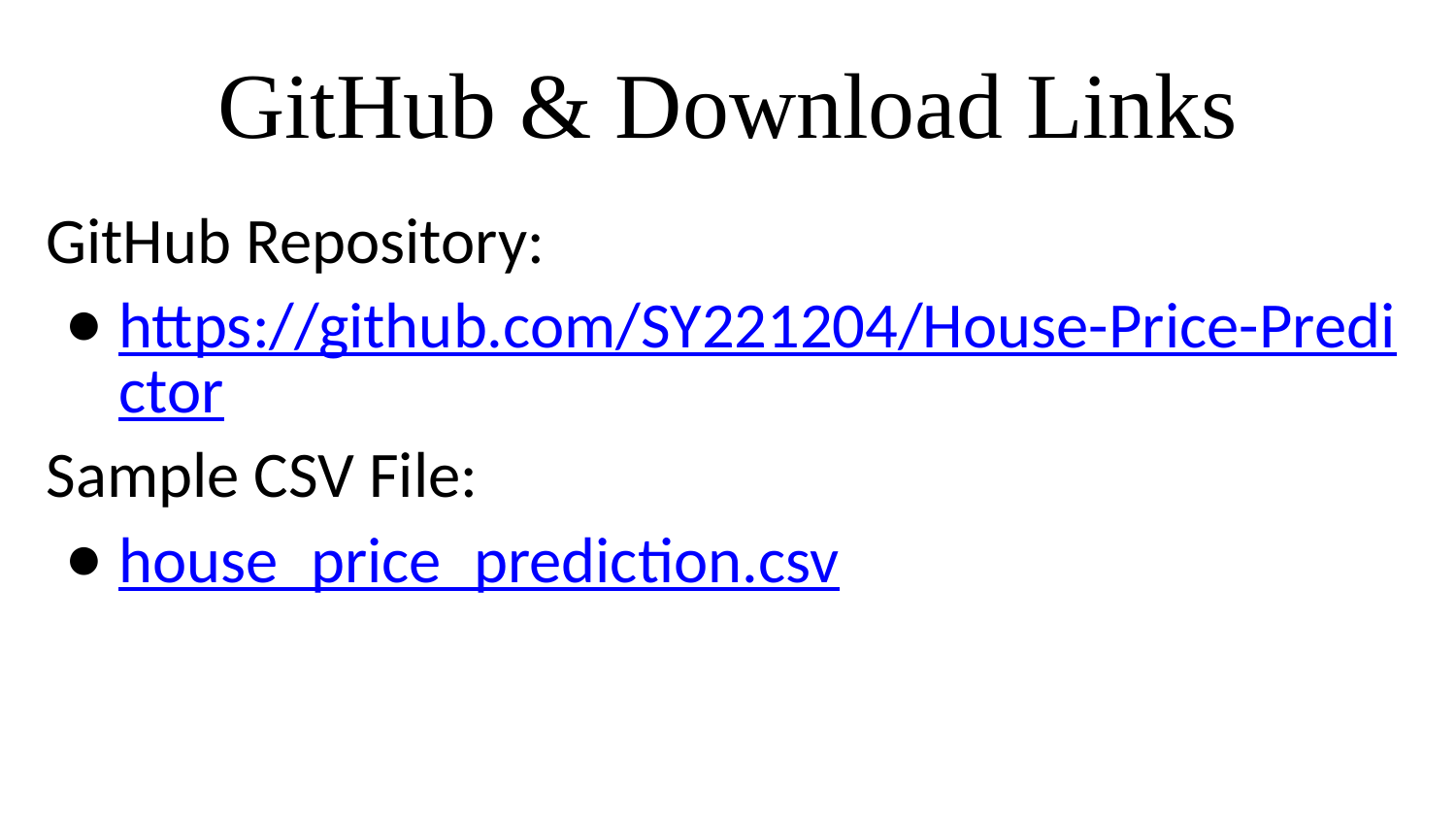

# GitHub & Download Links
GitHub Repository:
https://github.com/SY221204/House-Price-Predictor
Sample CSV File:
house_price_prediction.csv